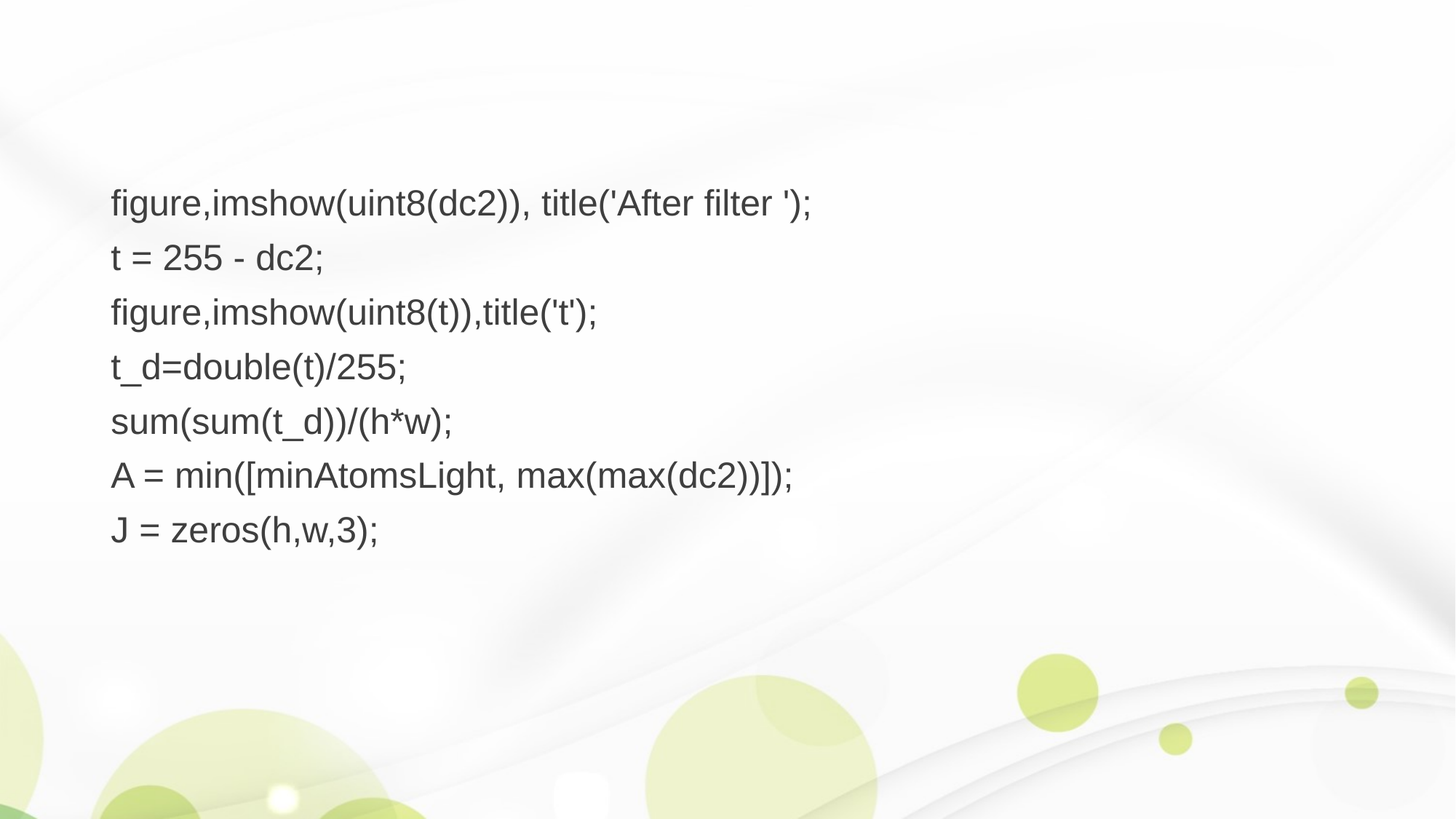

figure,imshow(uint8(dc2)), title('After filter ');
t = 255 - dc2;
figure,imshow(uint8(t)),title('t');
t_d=double(t)/255;
sum(sum(t_d))/(h*w);
A = min([minAtomsLight, max(max(dc2))]);
J = zeros(h,w,3);